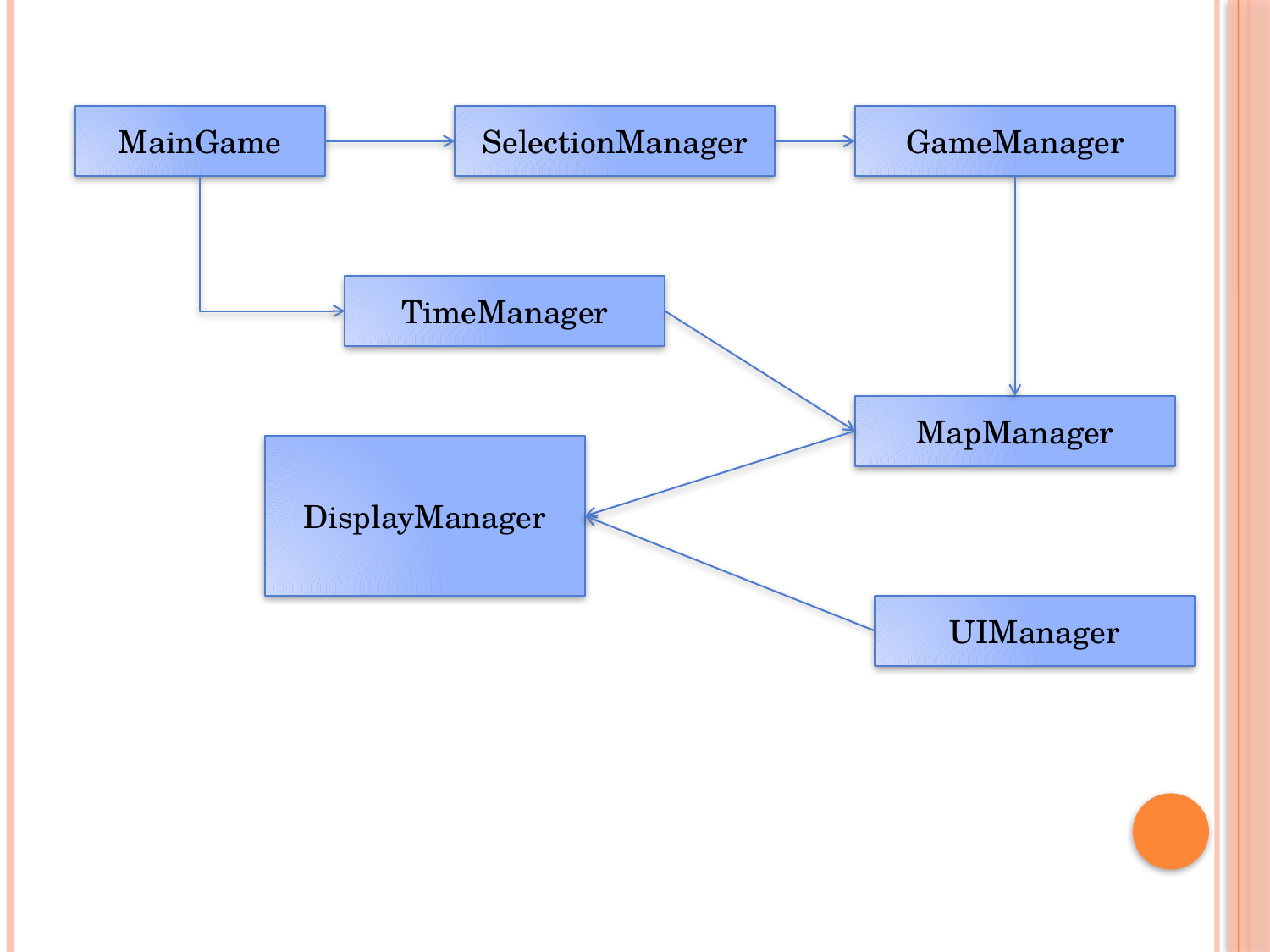

MainGame
SelectionManager
GameManager
TimeManager
MapManager
DisplayManager
UIManager